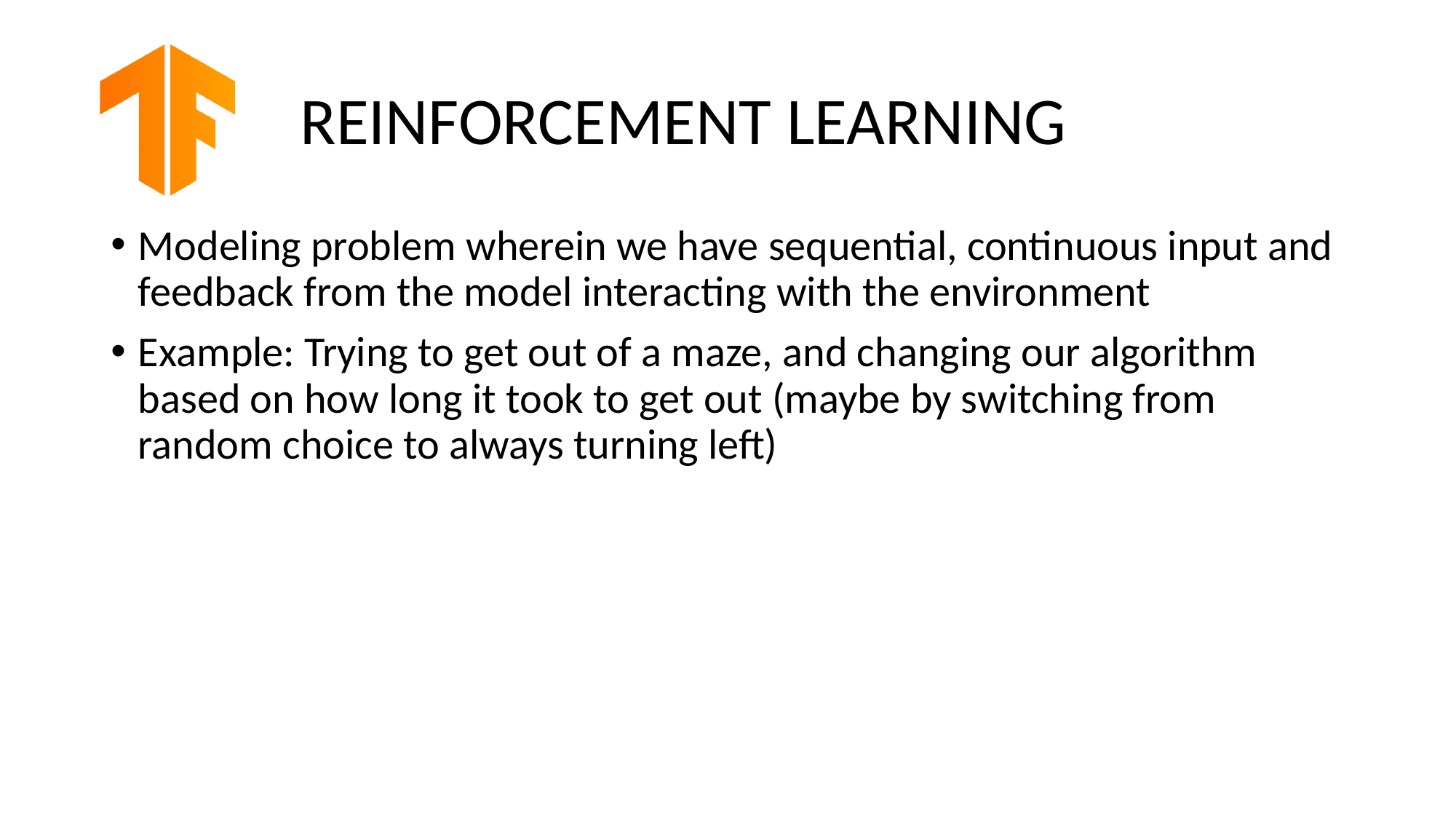

# REINFORCEMENT LEARNING
Modeling problem wherein we have sequential, continuous input and feedback from the model interacting with the environment
Example: Trying to get out of a maze, and changing our algorithm based on how long it took to get out (maybe by switching from random choice to always turning left)